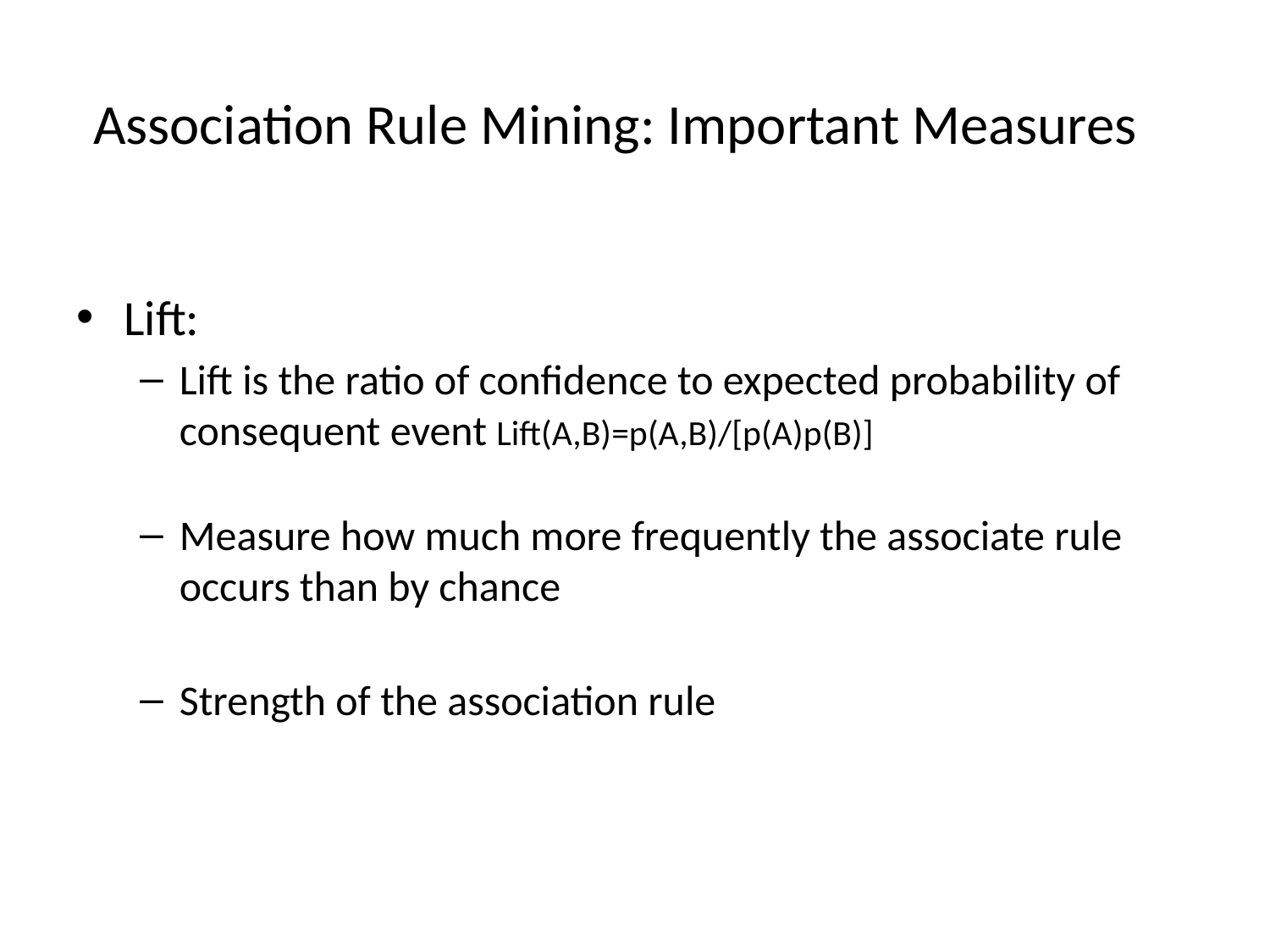

# Association Rule Mining: Important Measures

Lift:
Lift is the ratio of confidence to expected probability of consequent event Lift(A,B)=p(A,B)/[p(A)p(B)]

Measure how much more frequently the associate rule occurs than by chance

Strength of the association rule